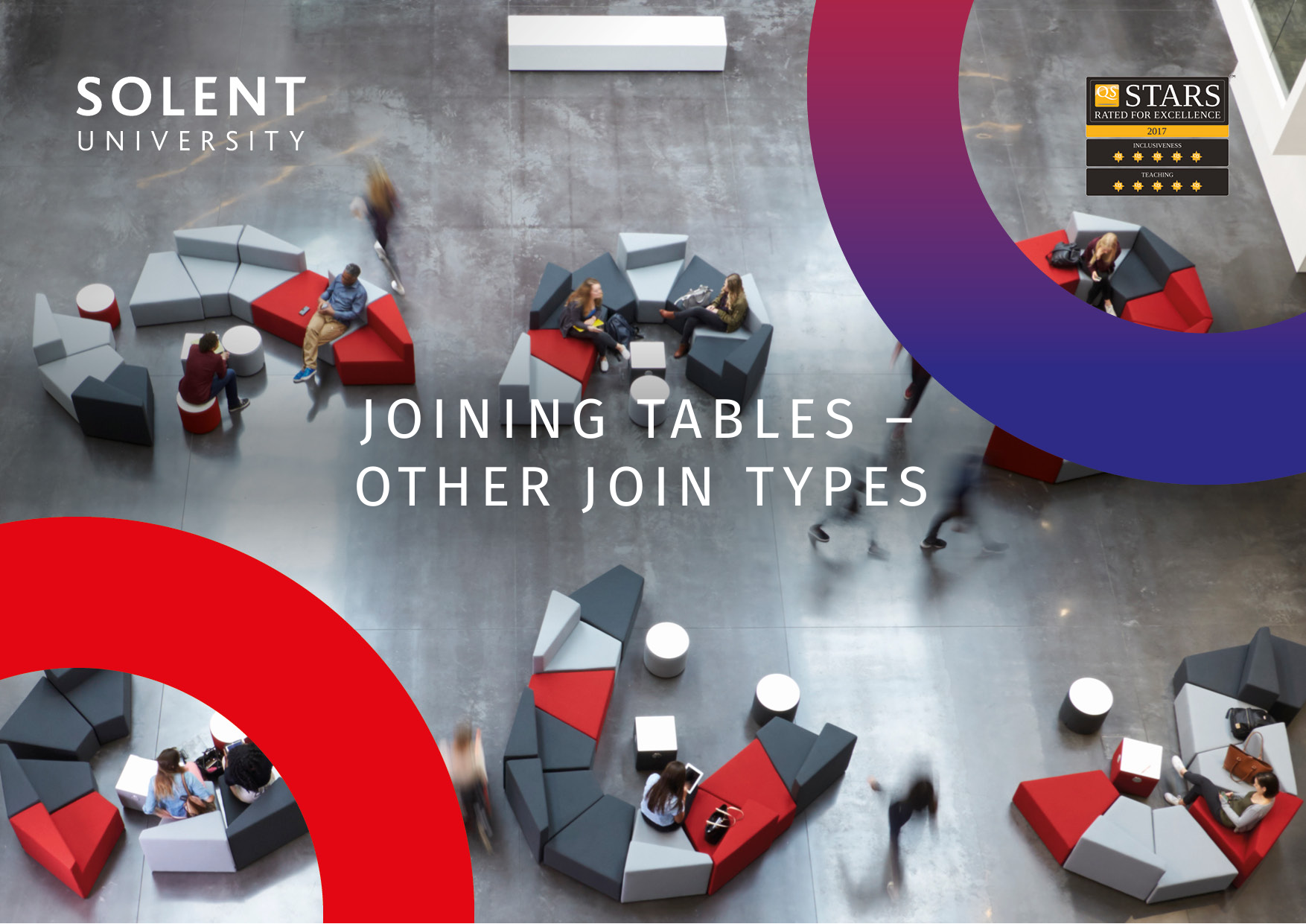

# Joining tables – other join types